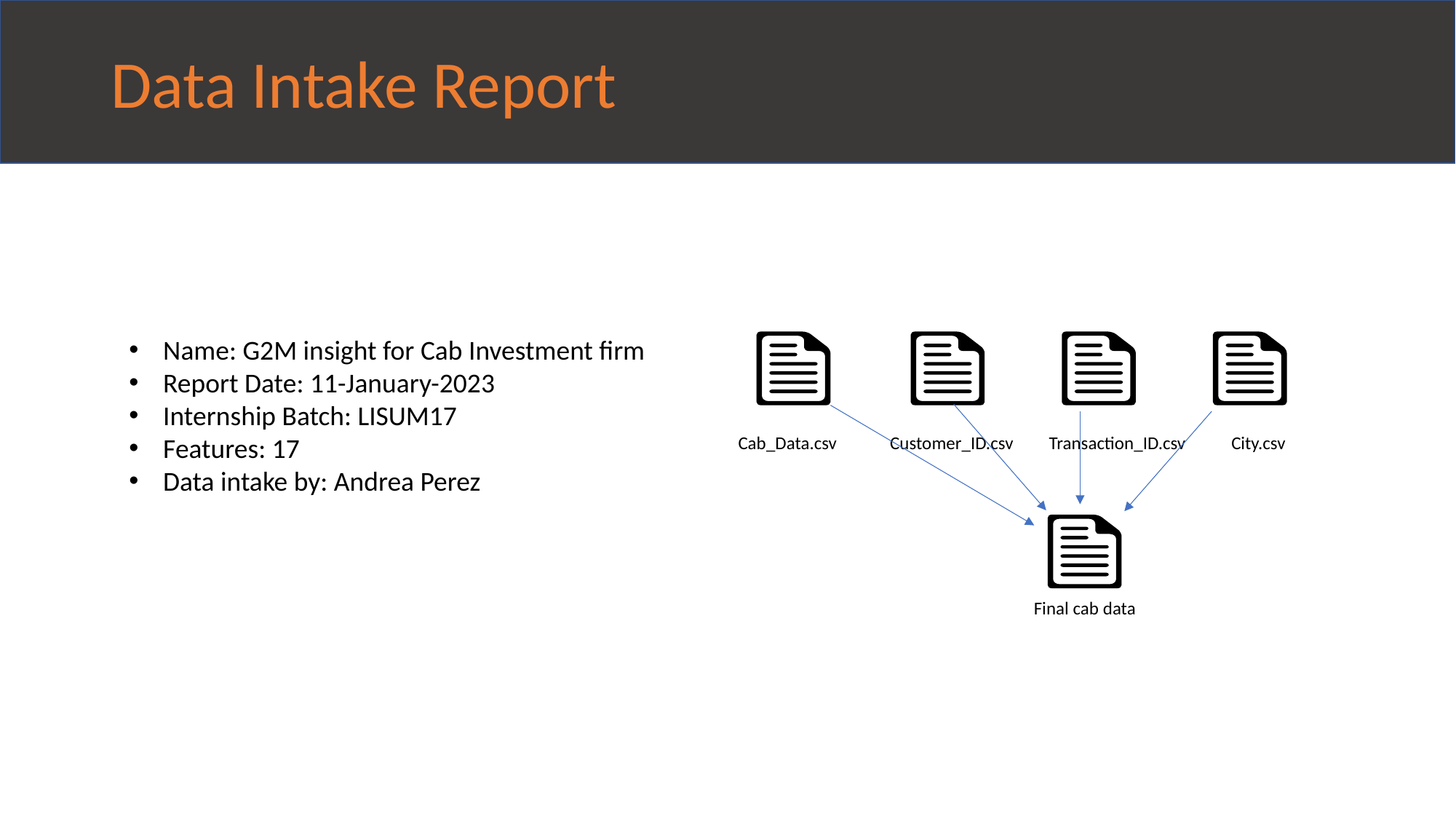

# Data Intake Report

Name: G2M insight for Cab Investment firm
Report Date: 11-January-2023
Internship Batch: LISUM17
Features: 17
Data intake by: Andrea Perez

Cab_Data.csv
Customer_ID.csv
City.csv
Transaction_ID.csv

Final cab data